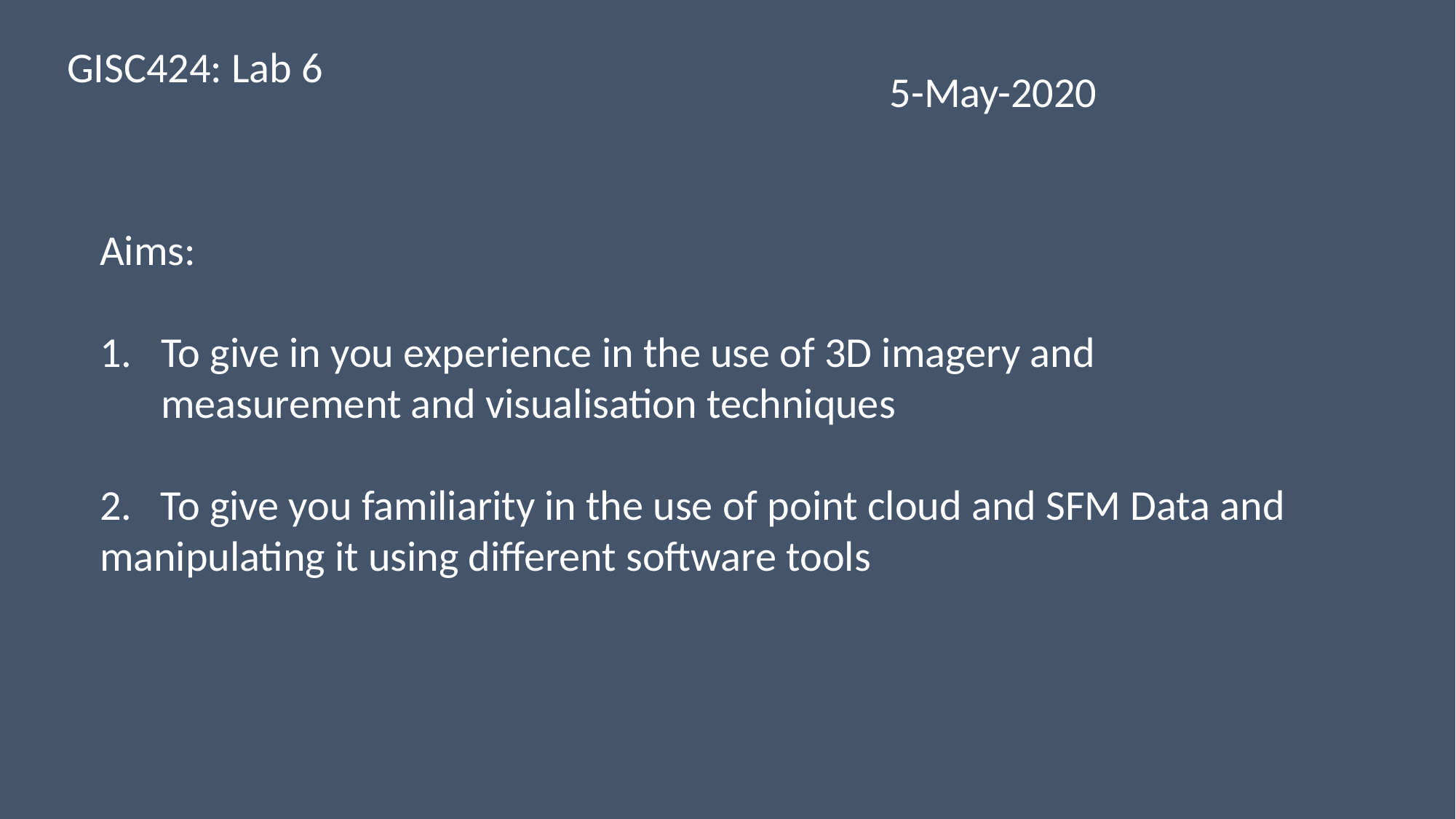

GISC424: Lab 6
5-May-2020
Aims:

To give in you experience in the use of 3D imagery and measurement and visualisation techniques

2.   To give you familiarity in the use of point cloud and SFM Data and manipulating it using different software tools